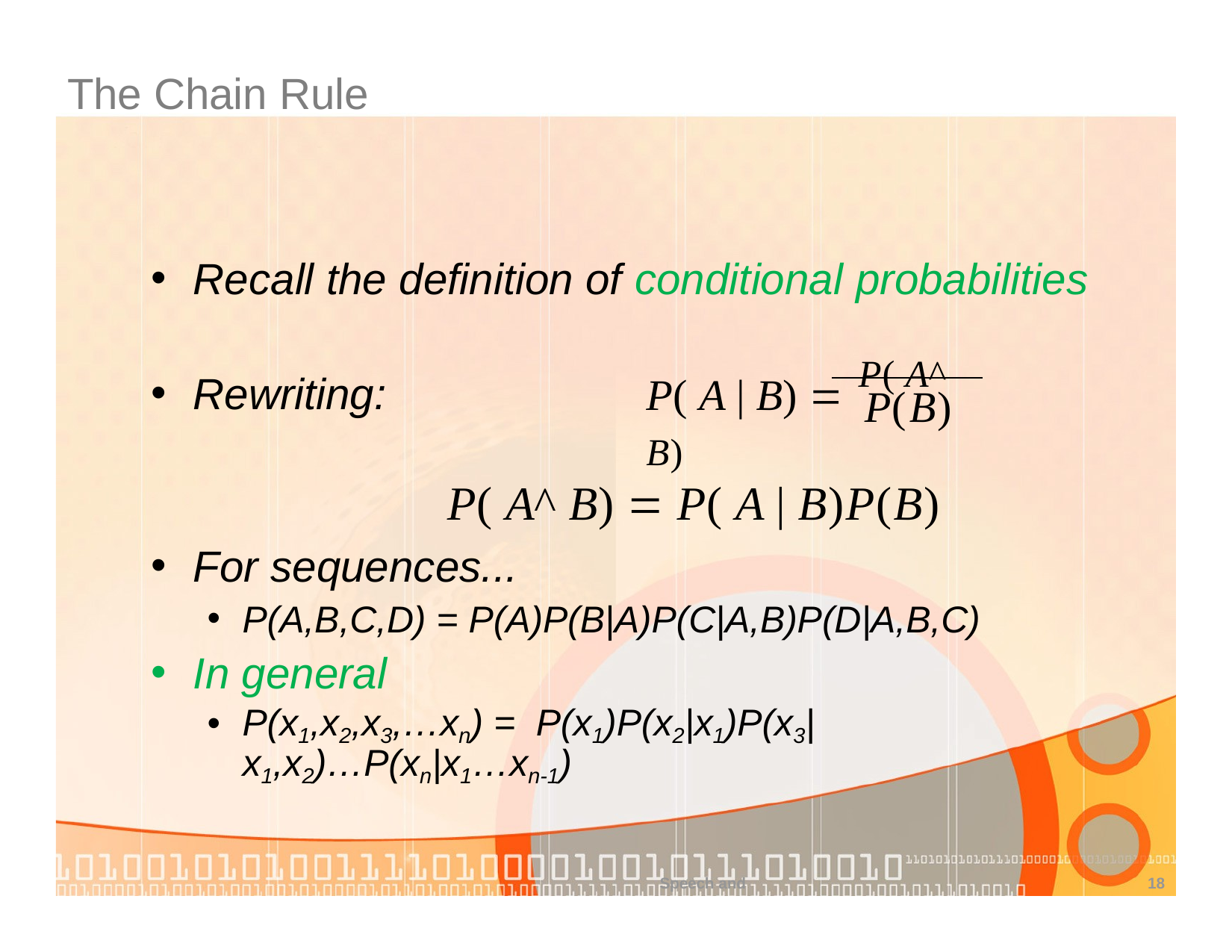

# The Chain Rule
Recall the definition of conditional probabilities
P( A | B) = P( A^ B)
Rewriting:
P(B)

P( A^ B) = P( A | B)P(B)
For sequences...
P(A,B,C,D) = P(A)P(B|A)P(C|A,B)P(D|A,B,C)
In general
P(x1,x2,x3,…xn) =  P(x1)P(x2|x1)P(x3|x1,x2)…P(xn|x1…xn-1)
Speech and
18